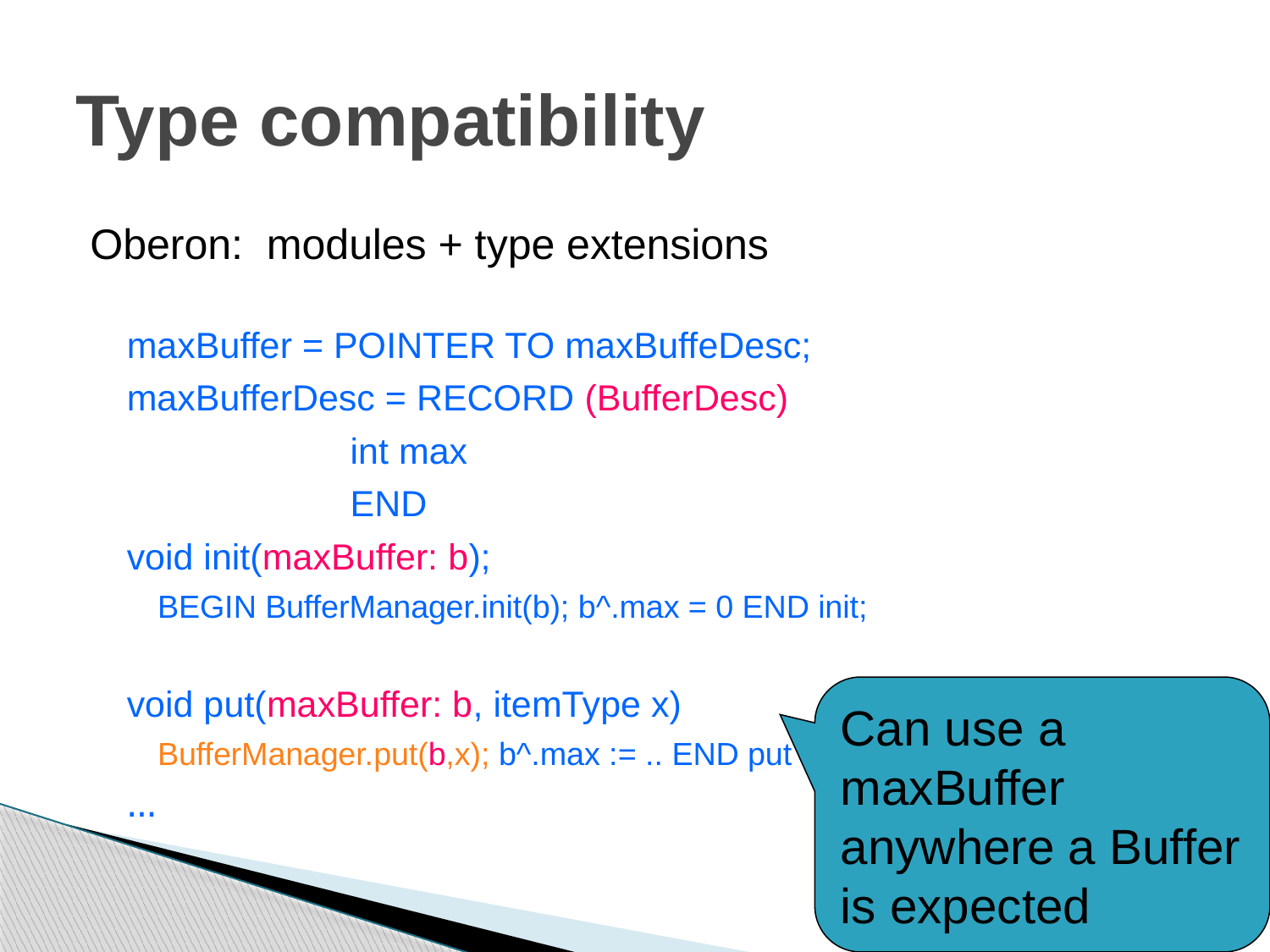

# Type compatibility
Oberon:  modules + type extensions

maxBuffer = POINTER TO maxBuffeDesc;
maxBufferDesc = RECORD (BufferDesc)
                      int max
                      END
void init(maxBuffer: b);
BEGIN BufferManager.init(b); b^.max = 0 END init;

void put(maxBuffer: b, itemType x)
BufferManager.put(b,x); b^.max := .. END put
…
Can use a maxBuffer anywhere a Buffer is expected